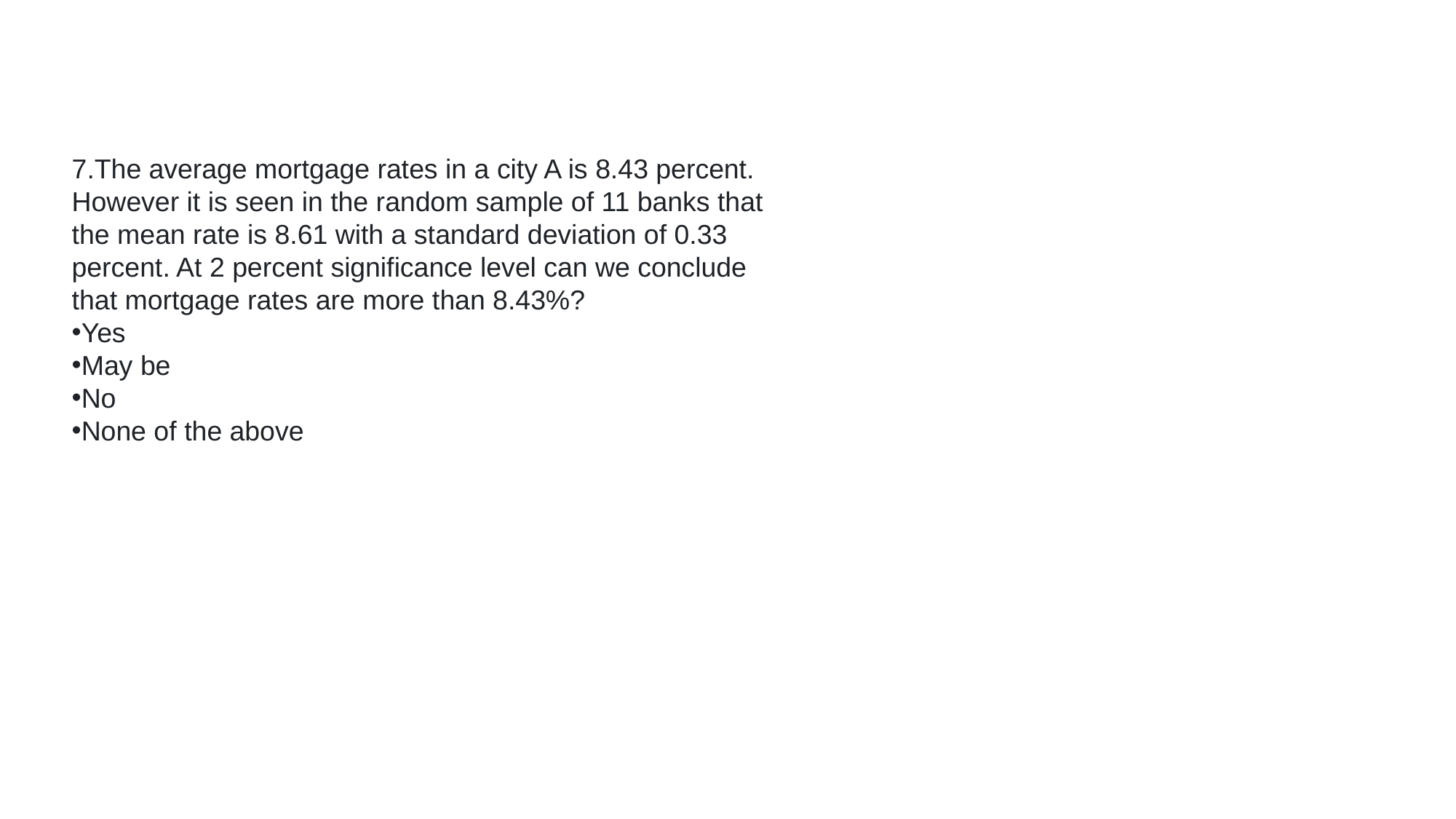

The average mortgage rates in a city A is 8.43 percent. However it is seen in the random sample of 11 banks that the mean rate is 8.61 with a standard deviation of 0.33 percent. At 2 percent significance level can we conclude that mortgage rates are more than 8.43%?
Yes
May be
No
None of the above